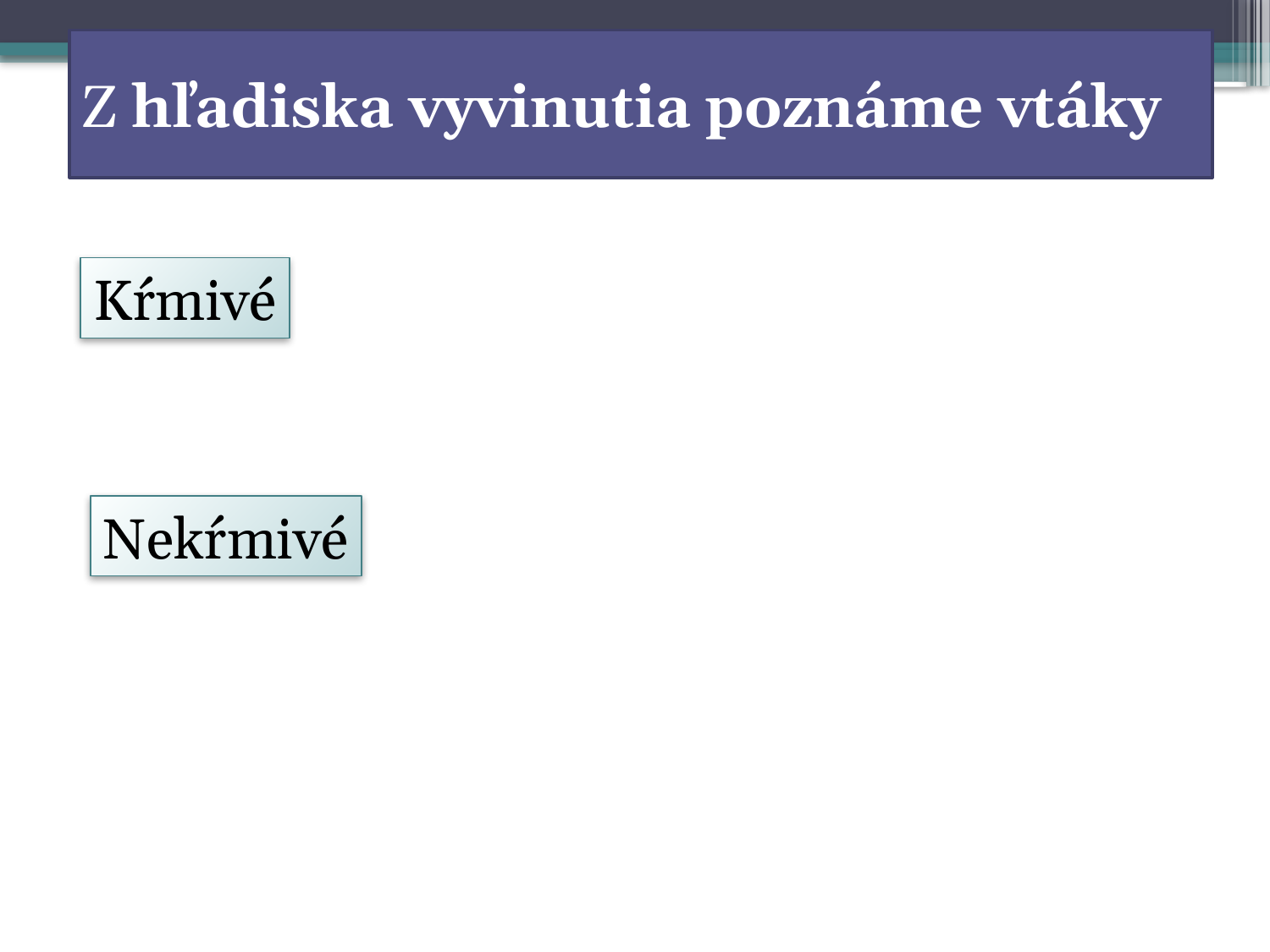

# Z hľadiska vyvinutia poznáme vtáky
Kŕmivé
Nekŕmivé